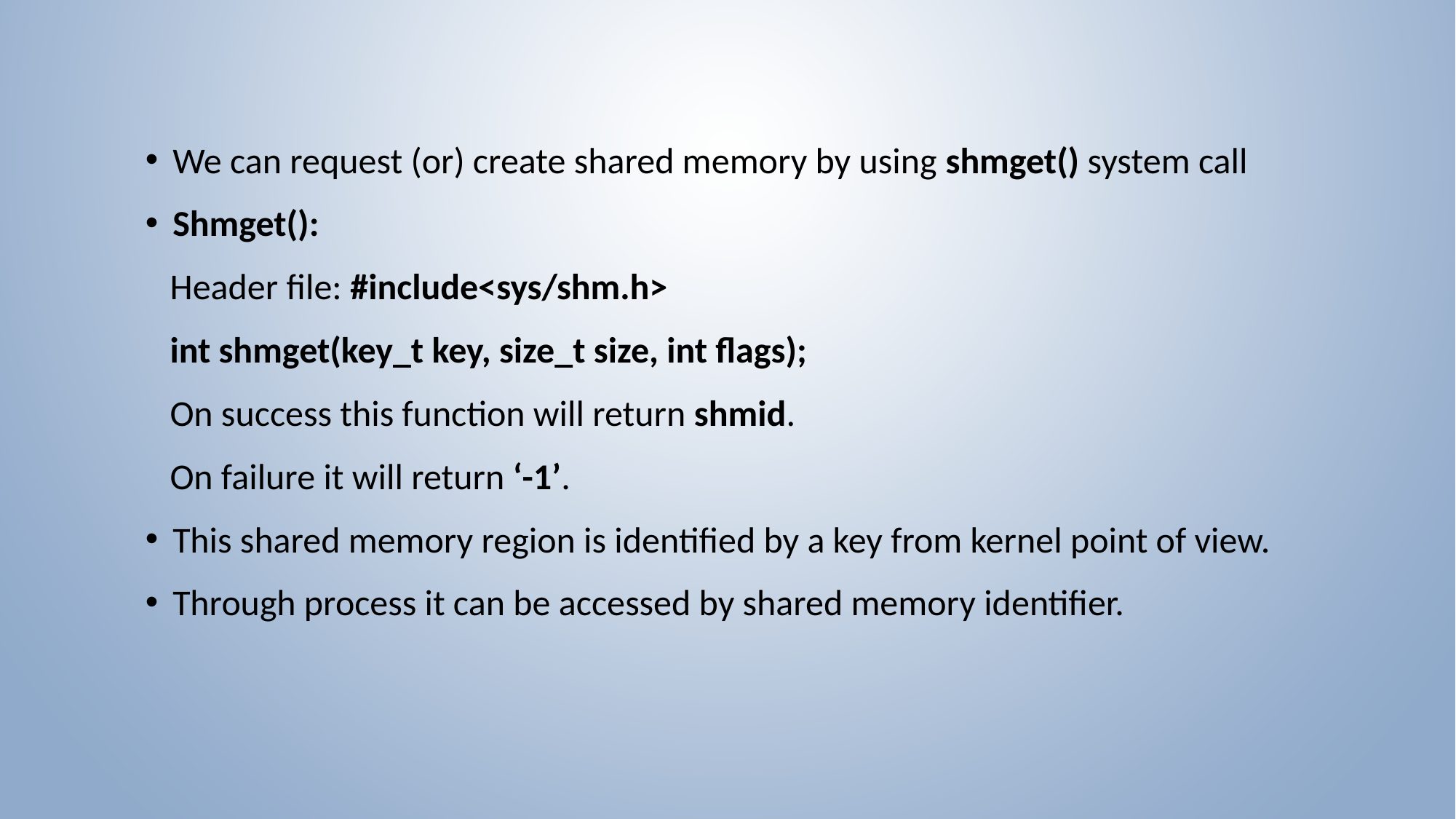

We can request (or) create shared memory by using shmget() system call
Shmget():
   Header file: #include<sys/shm.h>
   int shmget(key_t key, size_t size, int flags);
   On success this function will return shmid.
   On failure it will return ‘-1’.
This shared memory region is identified by a key from kernel point of view.
Through process it can be accessed by shared memory identifier.